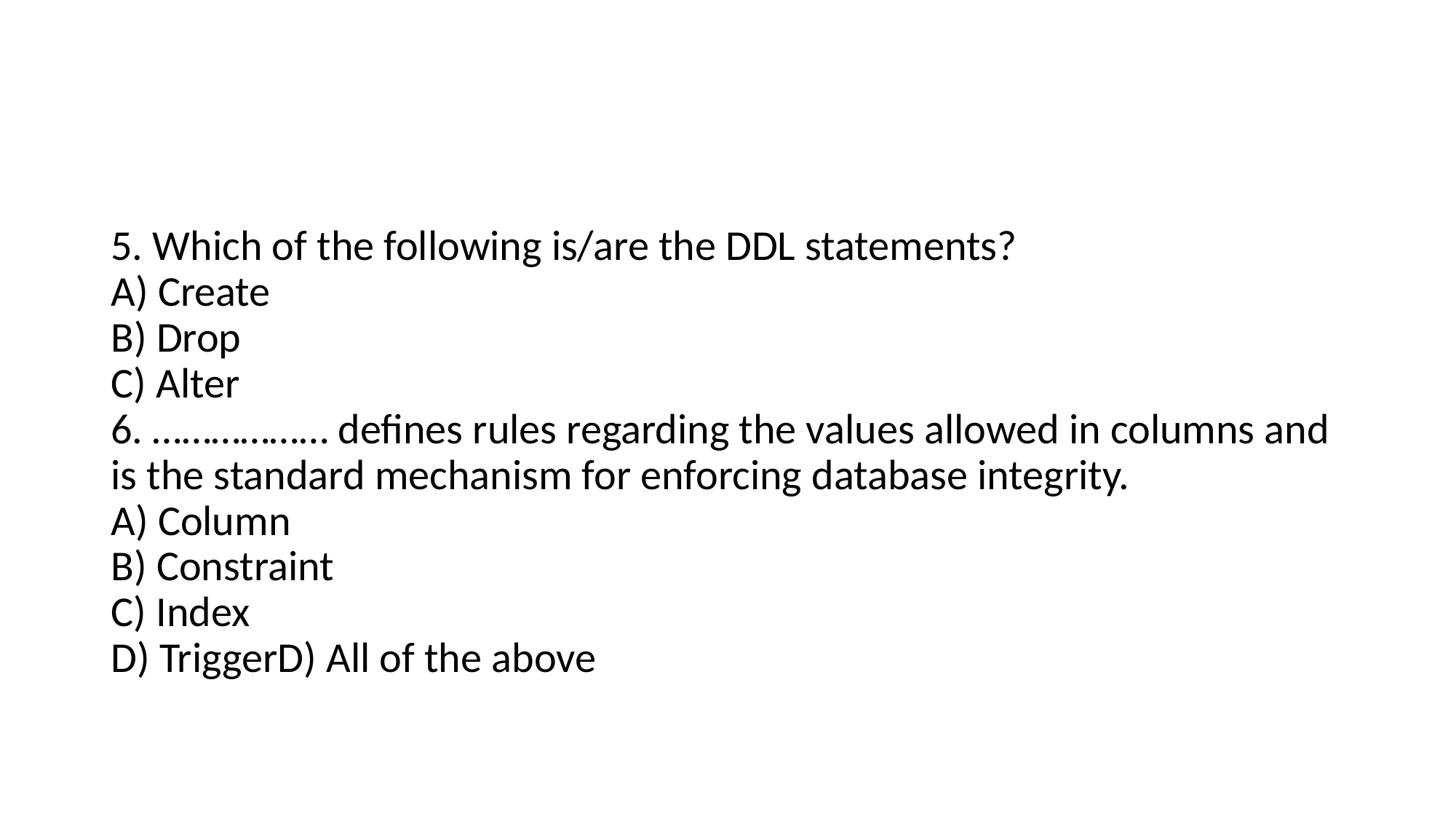

#
5. Which of the following is/are the DDL statements?
A) Create
B) Drop
C) Alter
6. ……………… defines rules regarding the values allowed in columns and is the standard mechanism for enforcing database integrity.
A) Column
B) Constraint
C) Index
D) TriggerD) All of the above